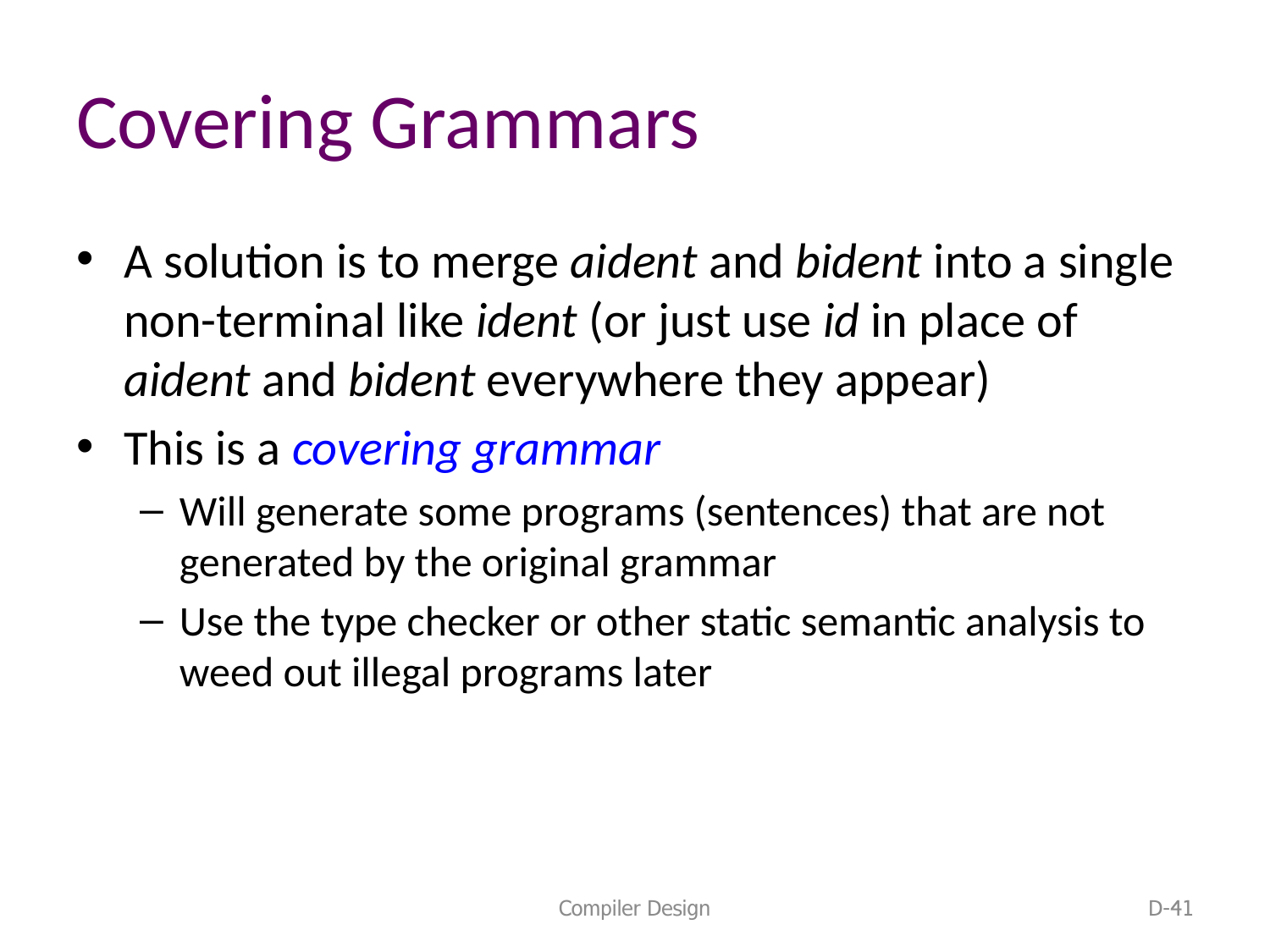

# Covering Grammars
A solution is to merge aident and bident into a single non-terminal like ident (or just use id in place of aident and bident everywhere they appear)
This is a covering grammar
Will generate some programs (sentences) that are not generated by the original grammar
Use the type checker or other static semantic analysis to weed out illegal programs later
Compiler Design
D-41